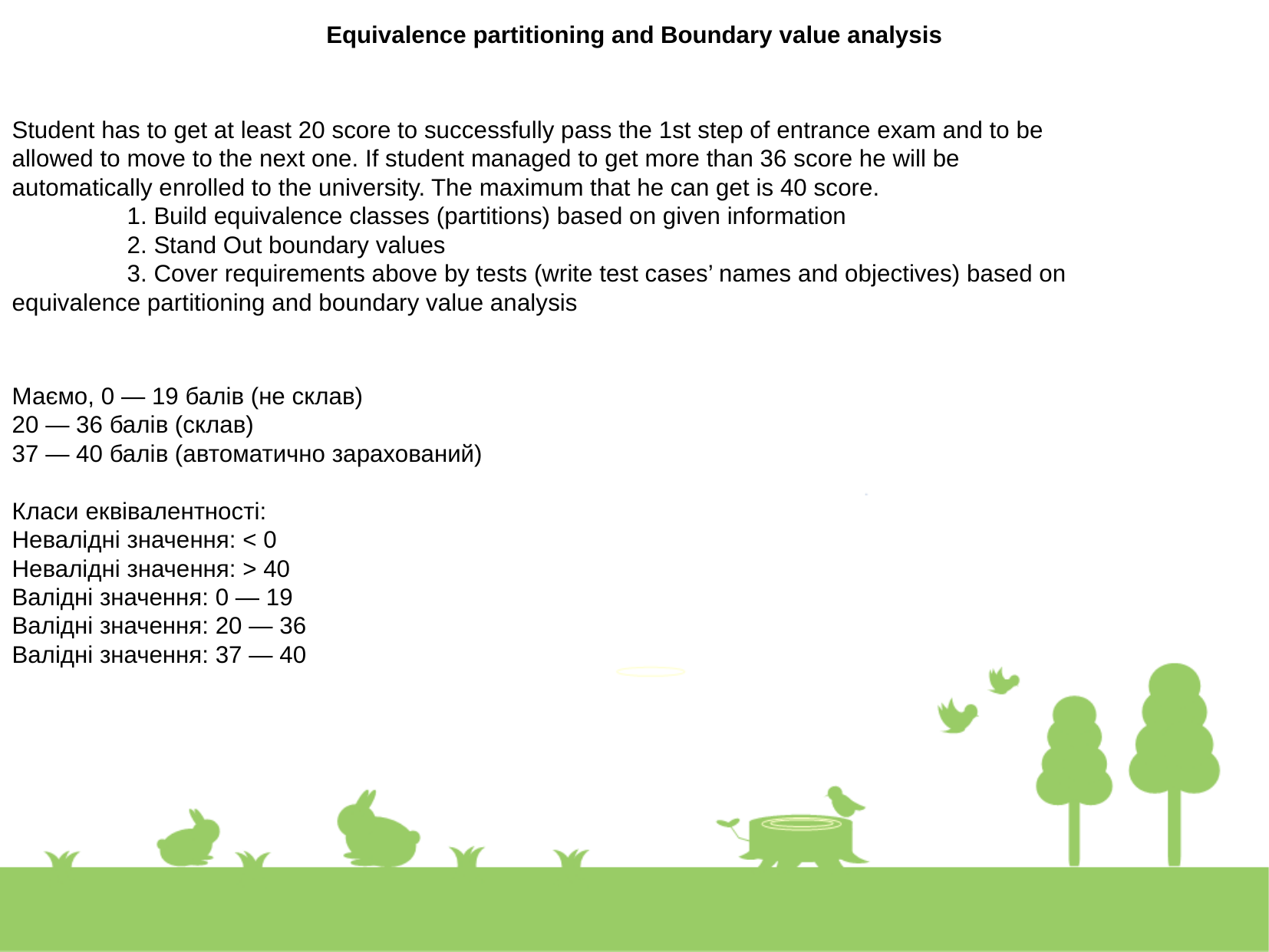

Equivalence partitioning and Boundary value analysis
Student has to get at least 20 score to successfully pass the 1st step of entrance exam and to be
allowed to move to the next one. If student managed to get more than 36 score he will be
automatically enrolled to the university. The maximum that he can get is 40 score.
	1. Build equivalence classes (partitions) based on given information
	2. Stand Out boundary values
	3. Cover requirements above by tests (write test cases’ names and objectives) based on
equivalence partitioning and boundary value analysis
Маємо, 0 — 19 балів (не склав)
20 — 36 балів (склав)
37 — 40 балів (автоматично зарахований)

Класи еквівалентності:
Невалідні значення: < 0
Невалідні значення: > 40
Валідні значення: 0 — 19
Валідні значення: 20 — 36
Валідні значення: 37 — 40